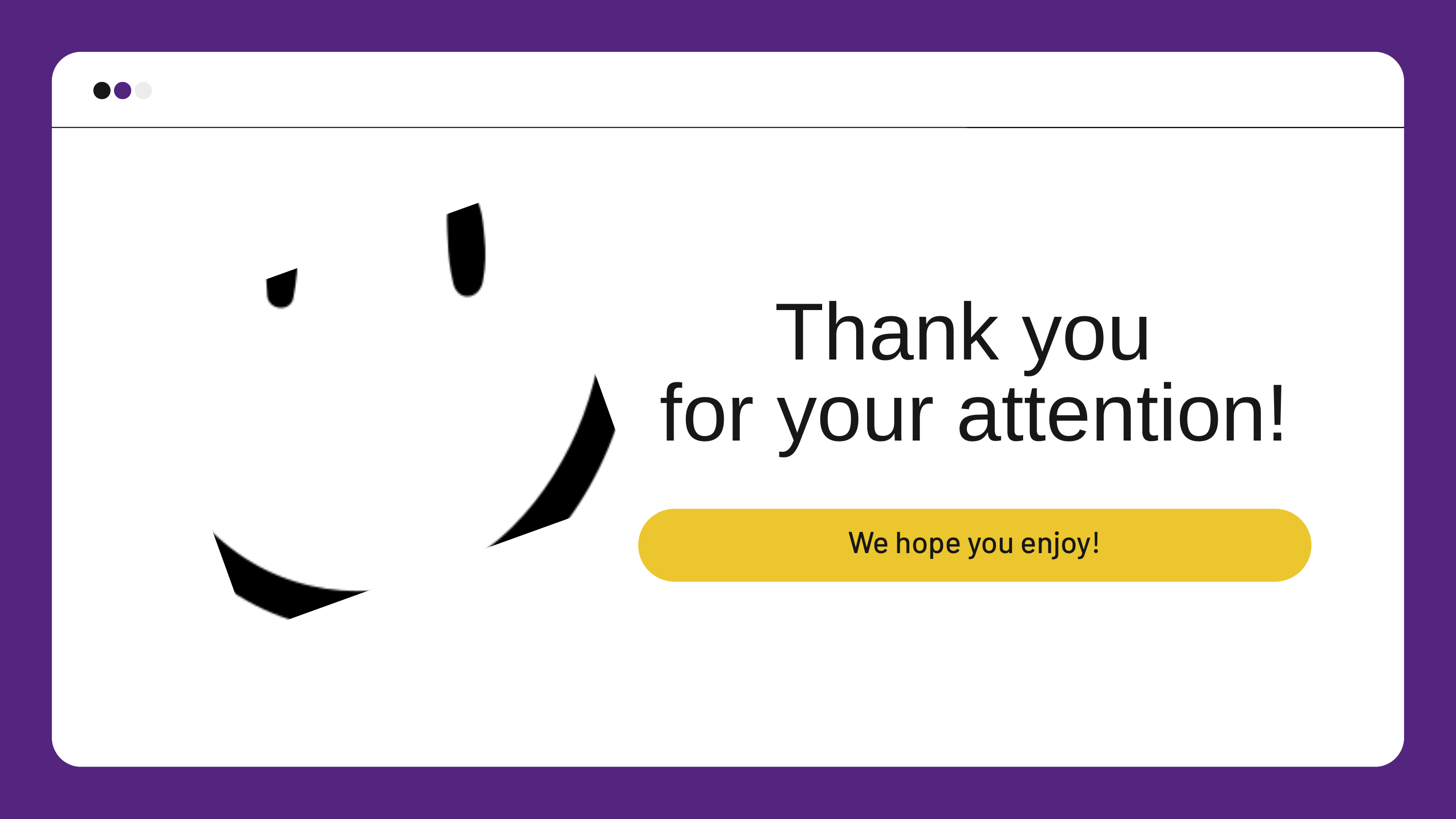

Thank you
for your attention!

We hope you enjoy!